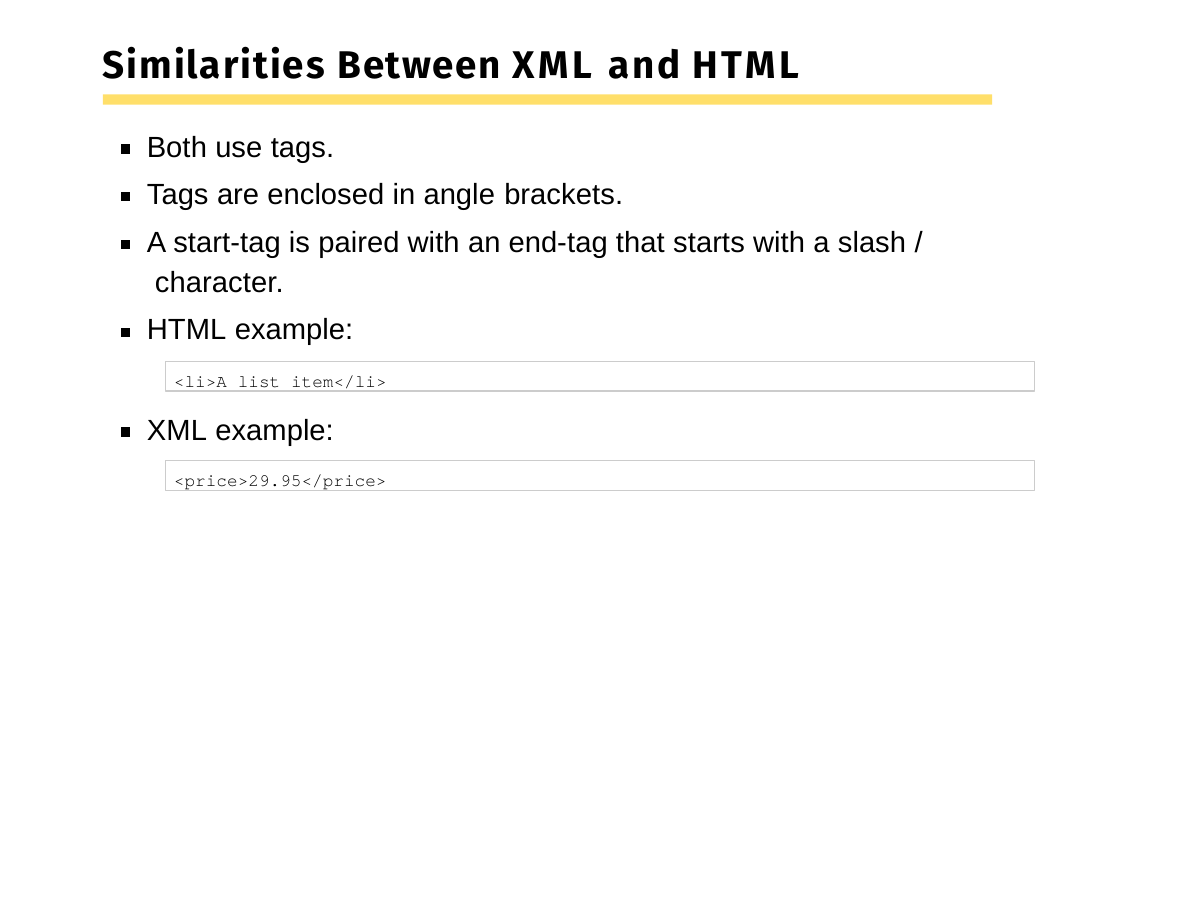

# Similarities Between XML and HTML
Both use tags.
Tags are enclosed in angle brackets.
A start-tag is paired with an end-tag that starts with a slash /  character.
HTML example:

<li>A list item</li>
XML example:

<price>29.95</price>